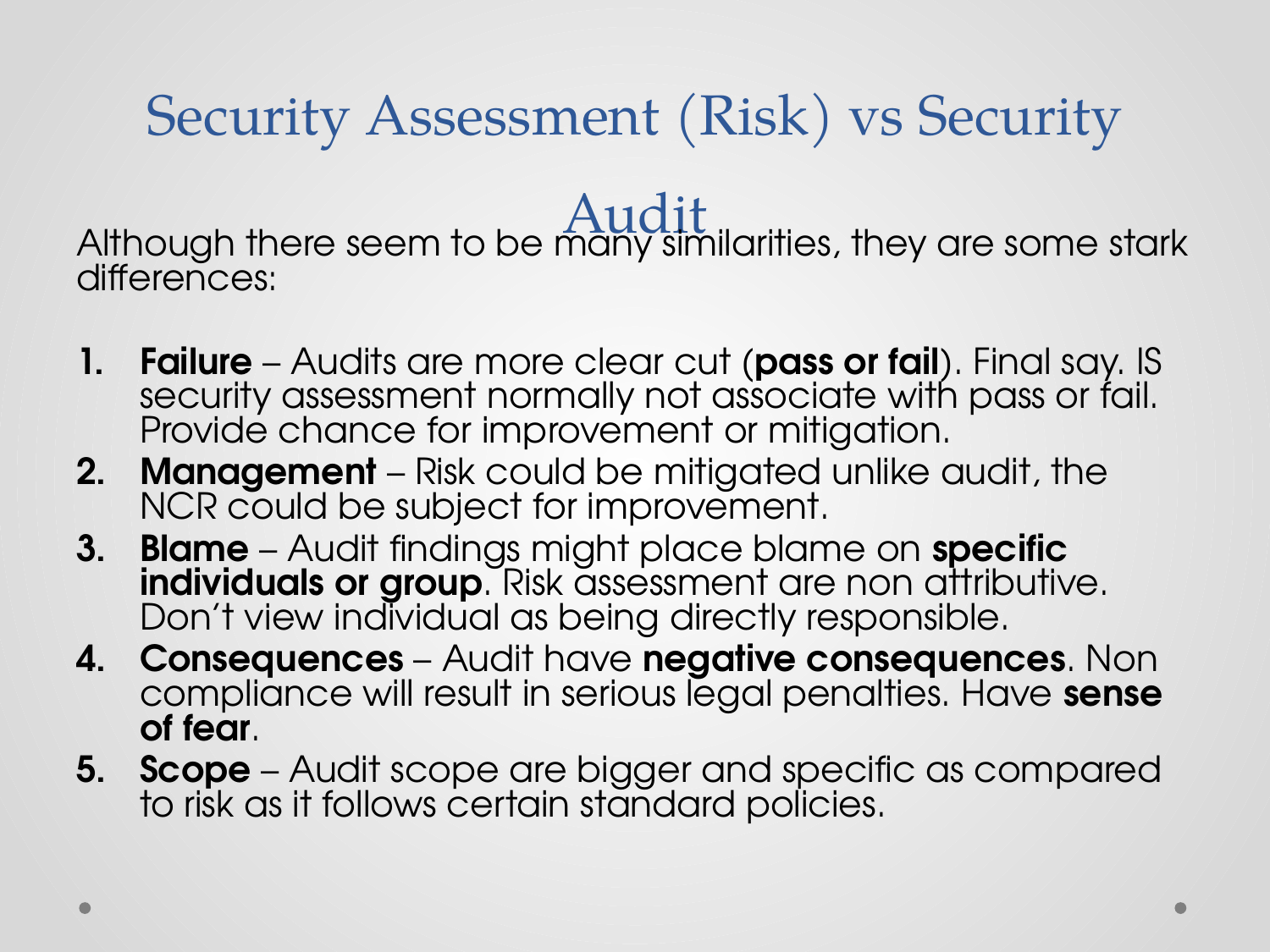

# Security Assessment (Risk) vs Security Audit
Although there seem to be many similarities, they are some stark differences:

Failure – Audits are more clear cut (pass or fail). Final say. IS security assessment normally not associate with pass or fail. Provide chance for improvement or mitigation.
Management – Risk could be mitigated unlike audit, the NCR could be subject for improvement.
Blame – Audit findings might place blame on specific individuals or group. Risk assessment are non attributive. Don’t view individual as being directly responsible.
Consequences – Audit have negative consequences. Non compliance will result in serious legal penalties. Have sense of fear.
Scope – Audit scope are bigger and specific as compared to risk as it follows certain standard policies.